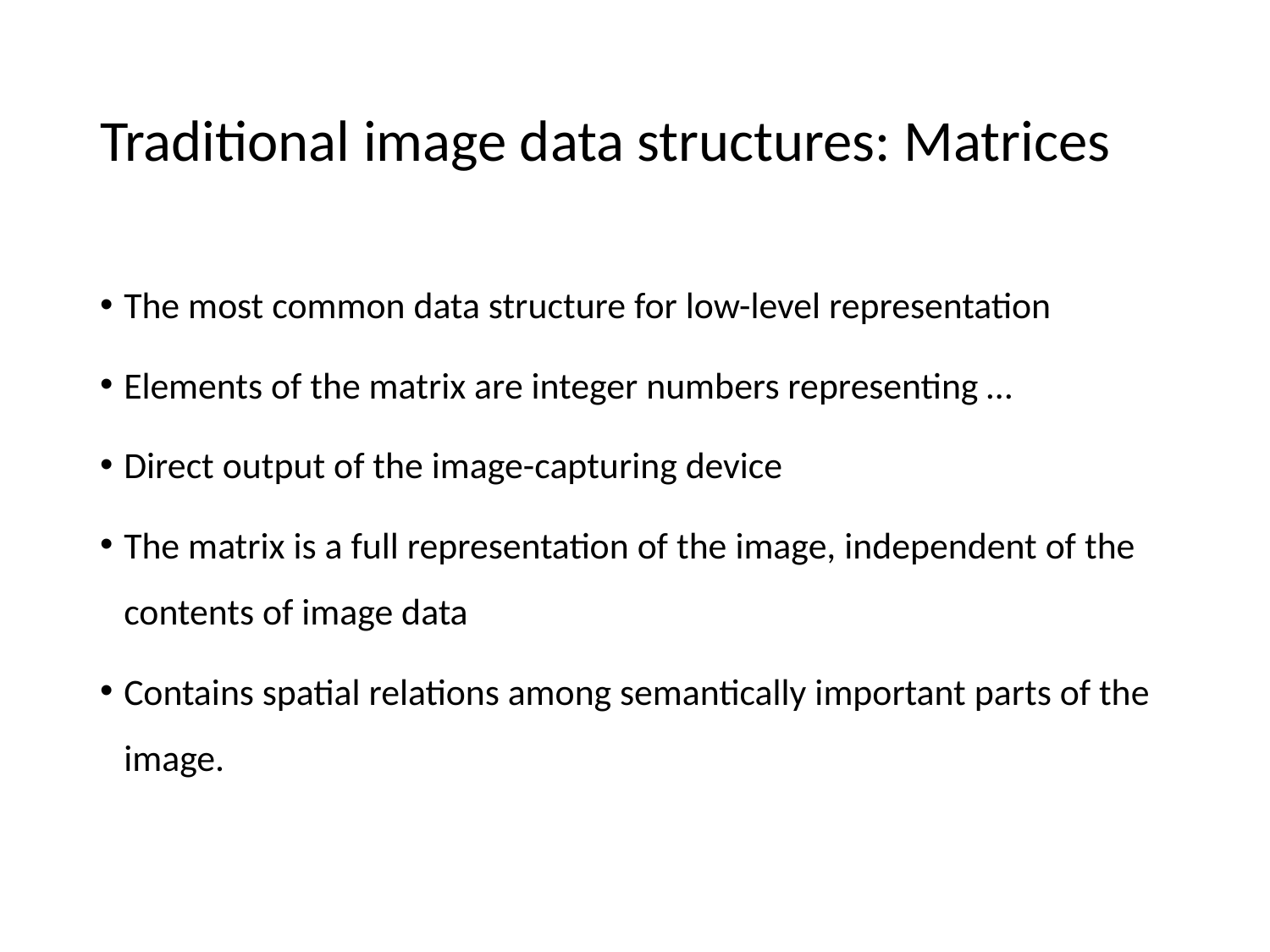

# Traditional image data structures: Matrices
The most common data structure for low-level representation
Elements of the matrix are integer numbers representing …
Direct output of the image-capturing device
The matrix is a full representation of the image, independent of the contents of image data
Contains spatial relations among semantically important parts of the image.